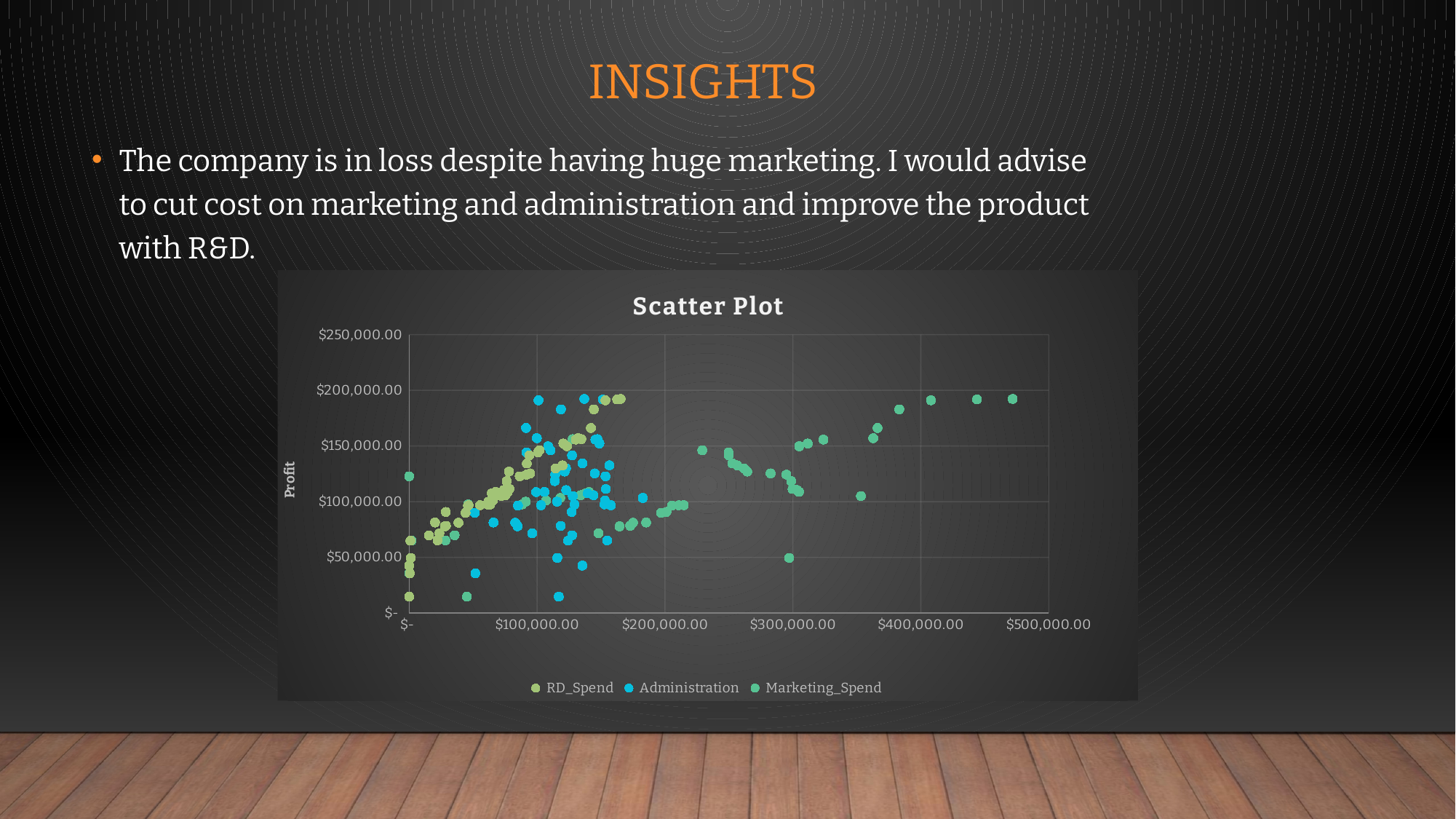

# Insights
The company is in loss despite having huge marketing. I would advise to cut cost on marketing and administration and improve the product with R&D.

### Chart: Scatter Plot

| Category |  RD_Spend  |  Administration  |  Marketing_Spend  |
|---|---|---|---|